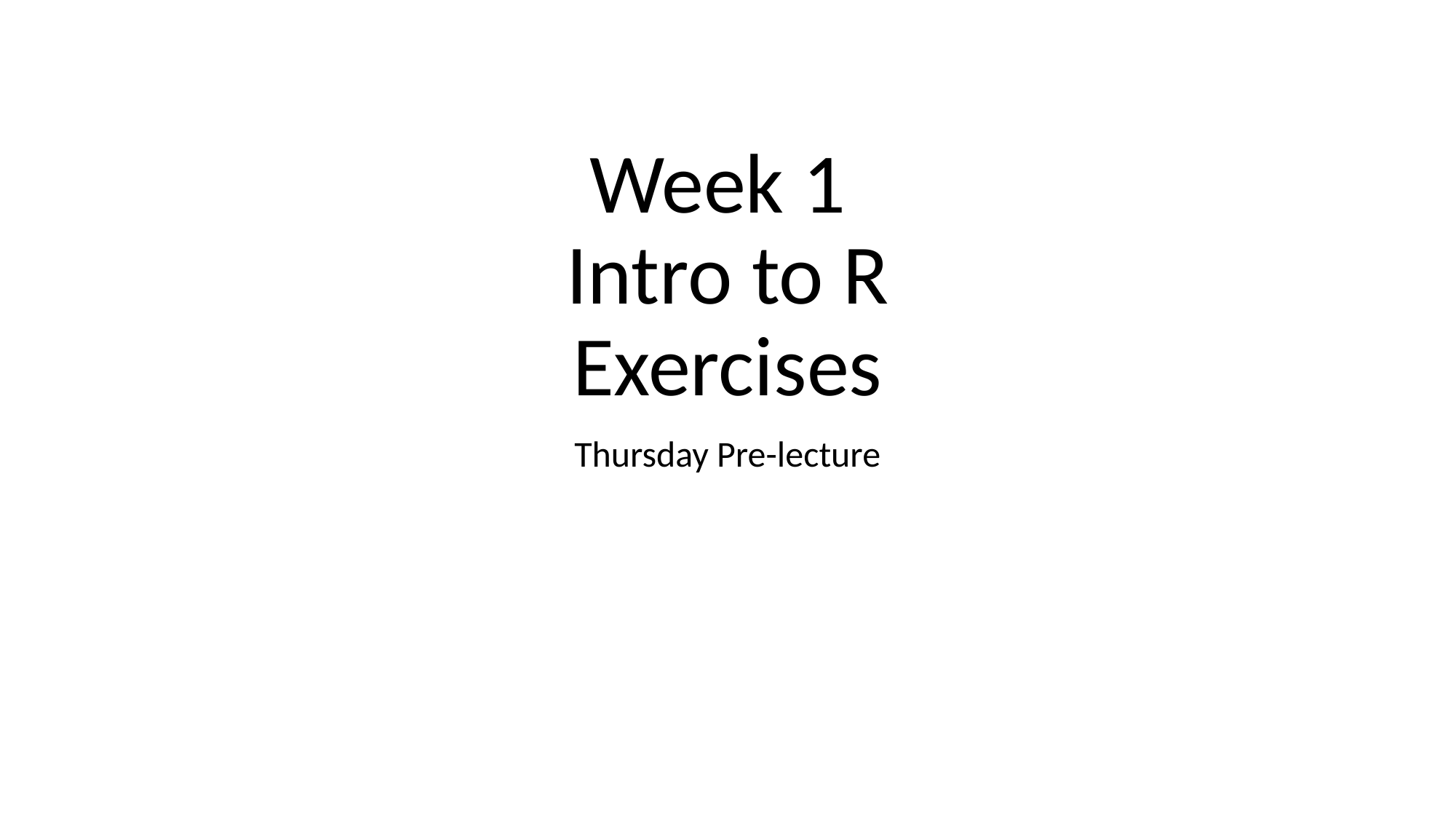

# Week 1 Intro to R Exercises
Thursday Pre-lecture